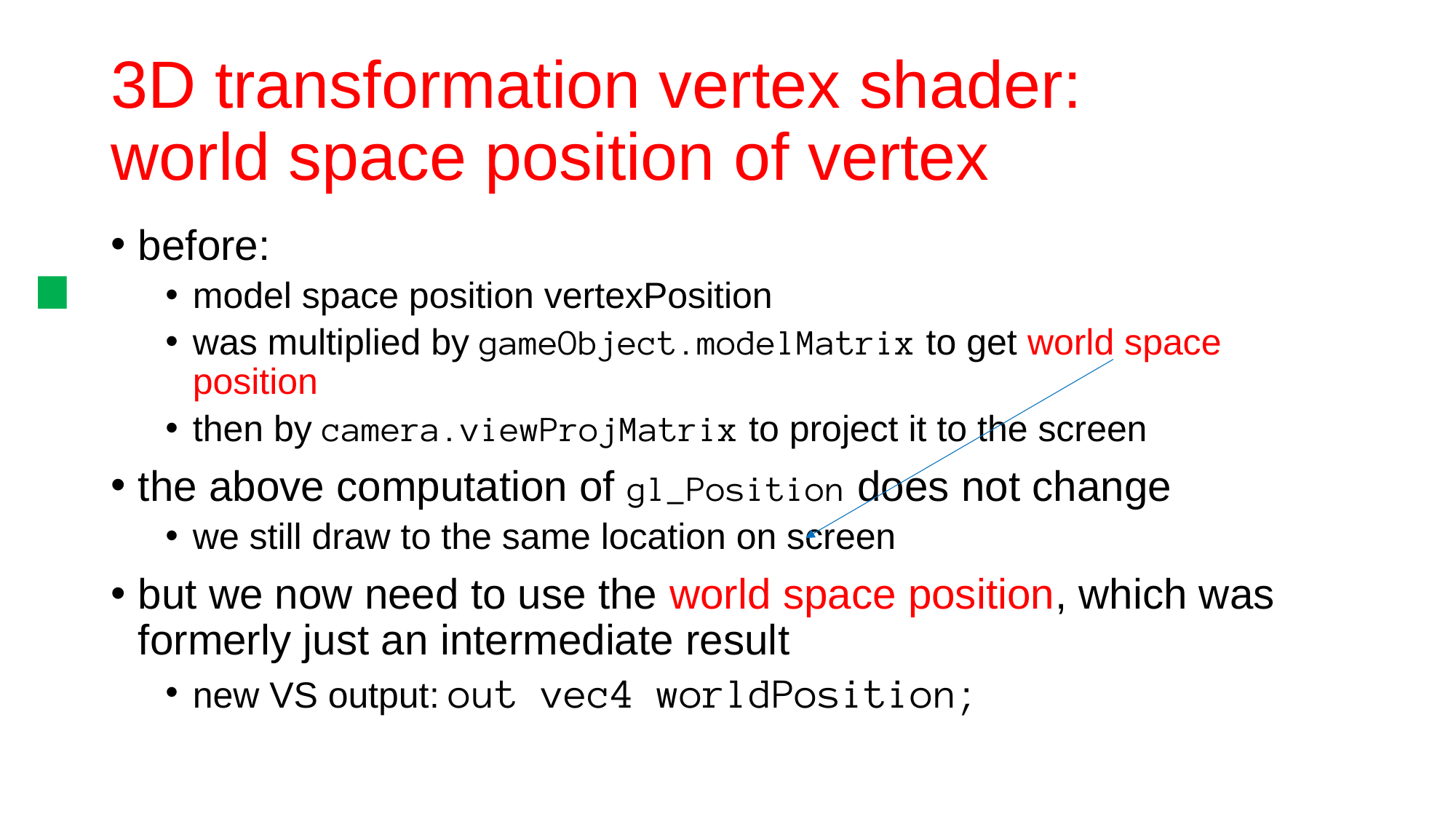

.
# 3D transformation vertex shader: world space position of vertex
before:
model space position vertexPosition
was multiplied by gameObject.modelMatrix to get world space position
then by camera.viewProjMatrix to project it to the screen
the above computation of gl_Position does not change
we still draw to the same location on screen
but we now need to use the world space position, which was formerly just an intermediate result
new VS output: out vec4 worldPosition;